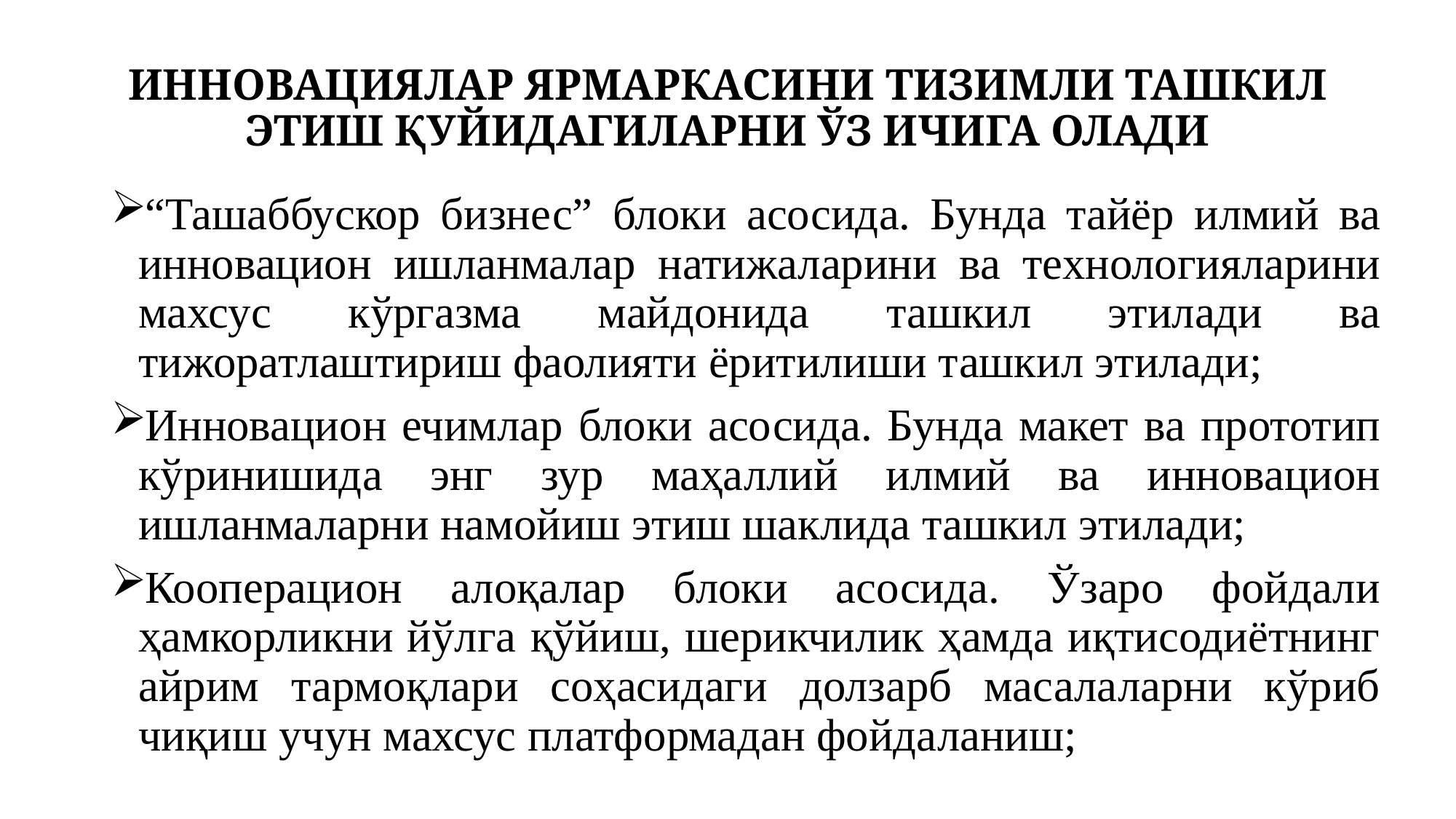

# ИННОВАЦИЯЛАР ЯРМАРКАСИНИ ТИЗИМЛИ ТАШКИЛ ЭТИШ ҚУЙИДАГИЛАРНИ ЎЗ ИЧИГА ОЛАДИ
“Ташаббускор бизнес” блоки асосида. Бунда тайёр илмий ва инновацион ишланмалар натижаларини ва технологияларини махсус кўргазма майдонида ташкил этилади ва тижоратлаштириш фаолияти ёритилиши ташкил этилади;
Инновацион ечимлар блоки асосида. Бунда макет ва прототип кўринишида энг зур маҳаллий илмий ва инновацион ишланмаларни намойиш этиш шаклида ташкил этилади;
Кооперацион алоқалар блоки асосида. Ўзаро фойдали ҳамкорликни йўлга қўйиш, шерикчилик ҳамда иқтисодиётнинг айрим тармоқлари соҳасидаги долзарб масалаларни кўриб чиқиш учун махсус платформадан фойдаланиш;